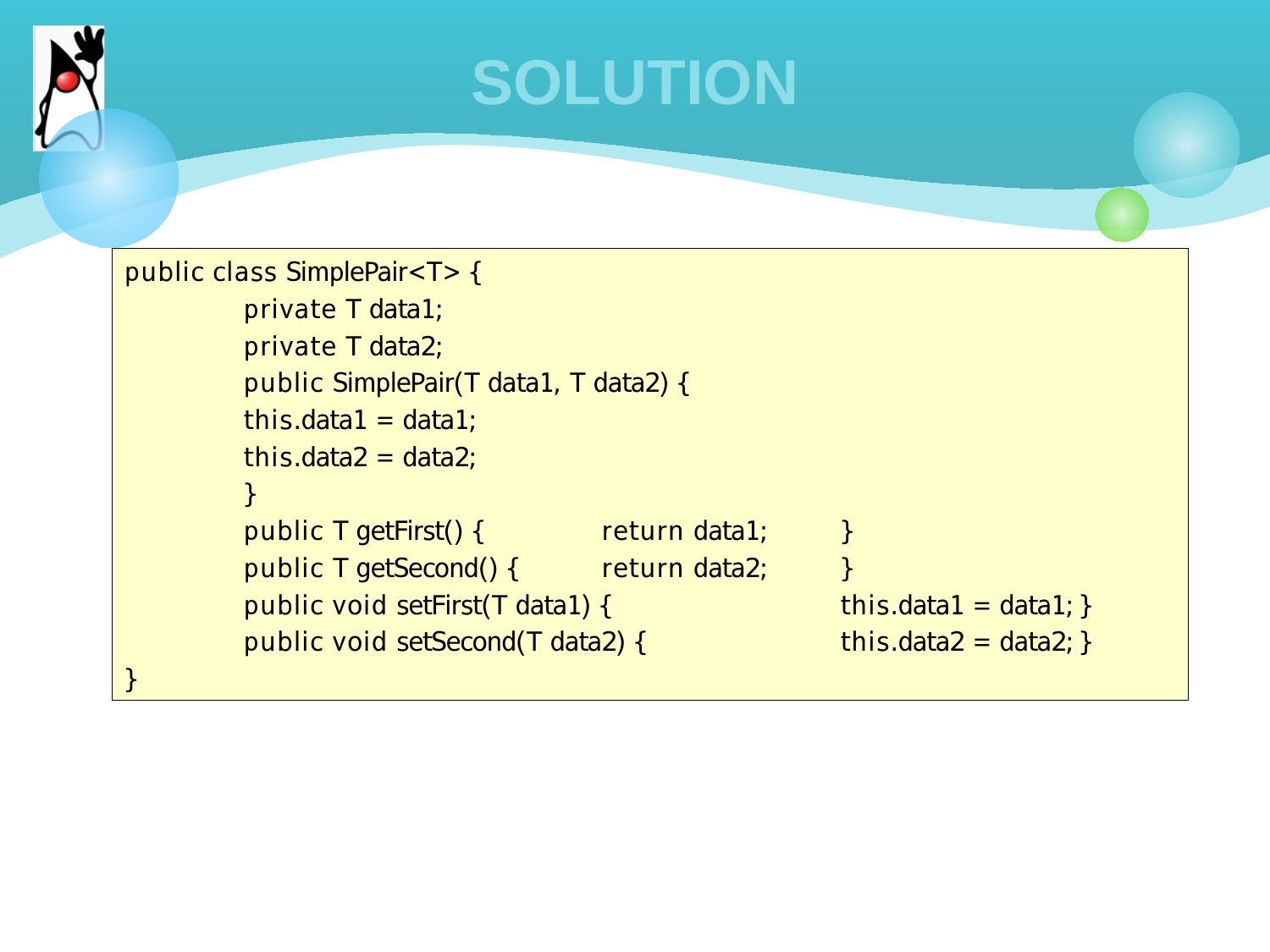

# SOLUTION
public class SimplePair<T> {
	private T data1;
	private T data2;
	public SimplePair(T data1, T data2) {
		this.data1 = data1;
		this.data2 = data2;
	}
	public T getFirst() {		return data1;	}
	public T getSecond() {		return data2;	}
	public void setFirst(T data1) {		this.data1 = data1;	}
	public void setSecond(T data2) {		this.data2 = data2;	}
}